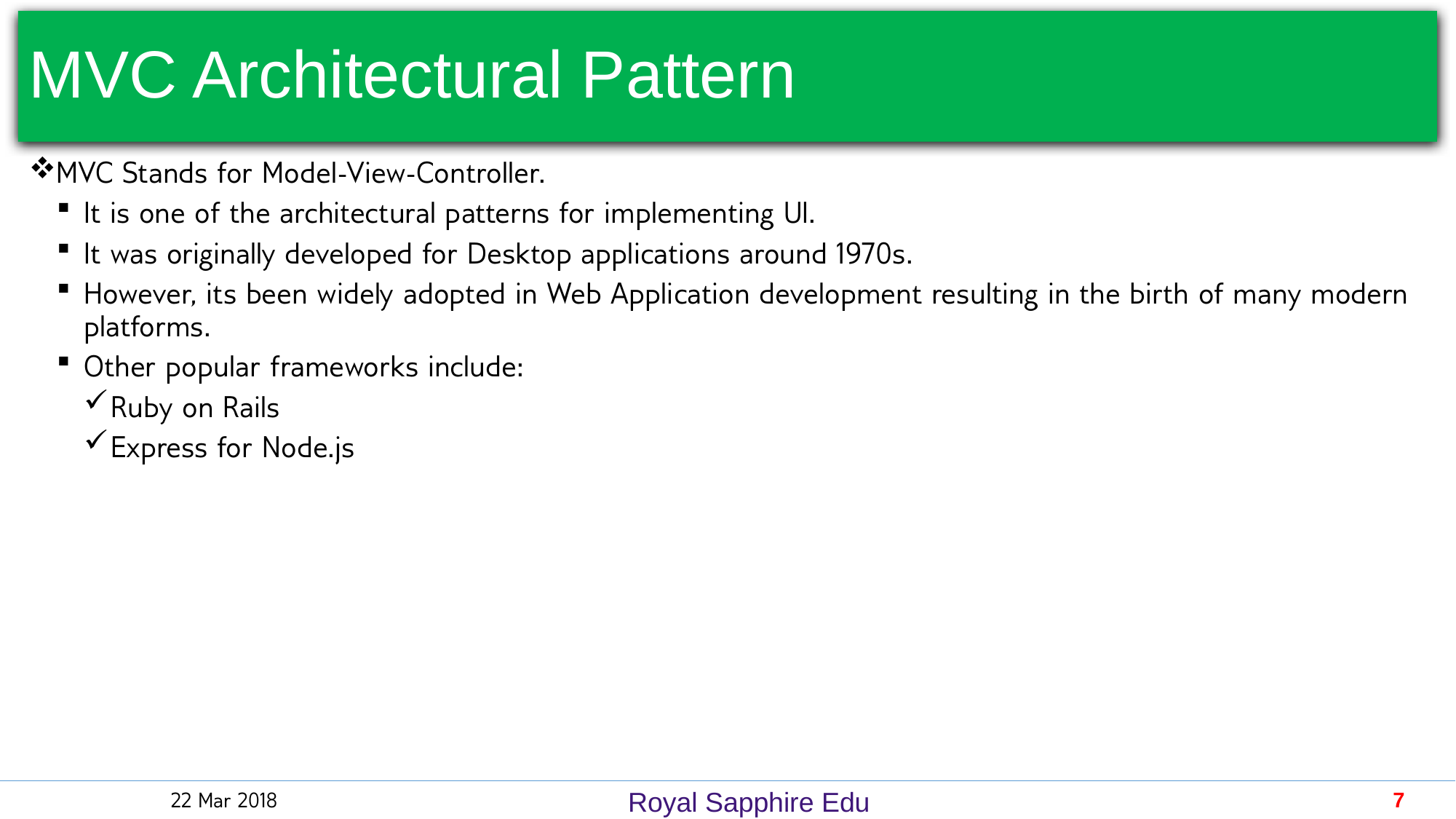

# MVC Architectural Pattern
MVC Stands for Model-View-Controller.
It is one of the architectural patterns for implementing UI.
It was originally developed for Desktop applications around 1970s.
However, its been widely adopted in Web Application development resulting in the birth of many modern platforms.
Other popular frameworks include:
Ruby on Rails
Express for Node.js

22 Mar 2018
7